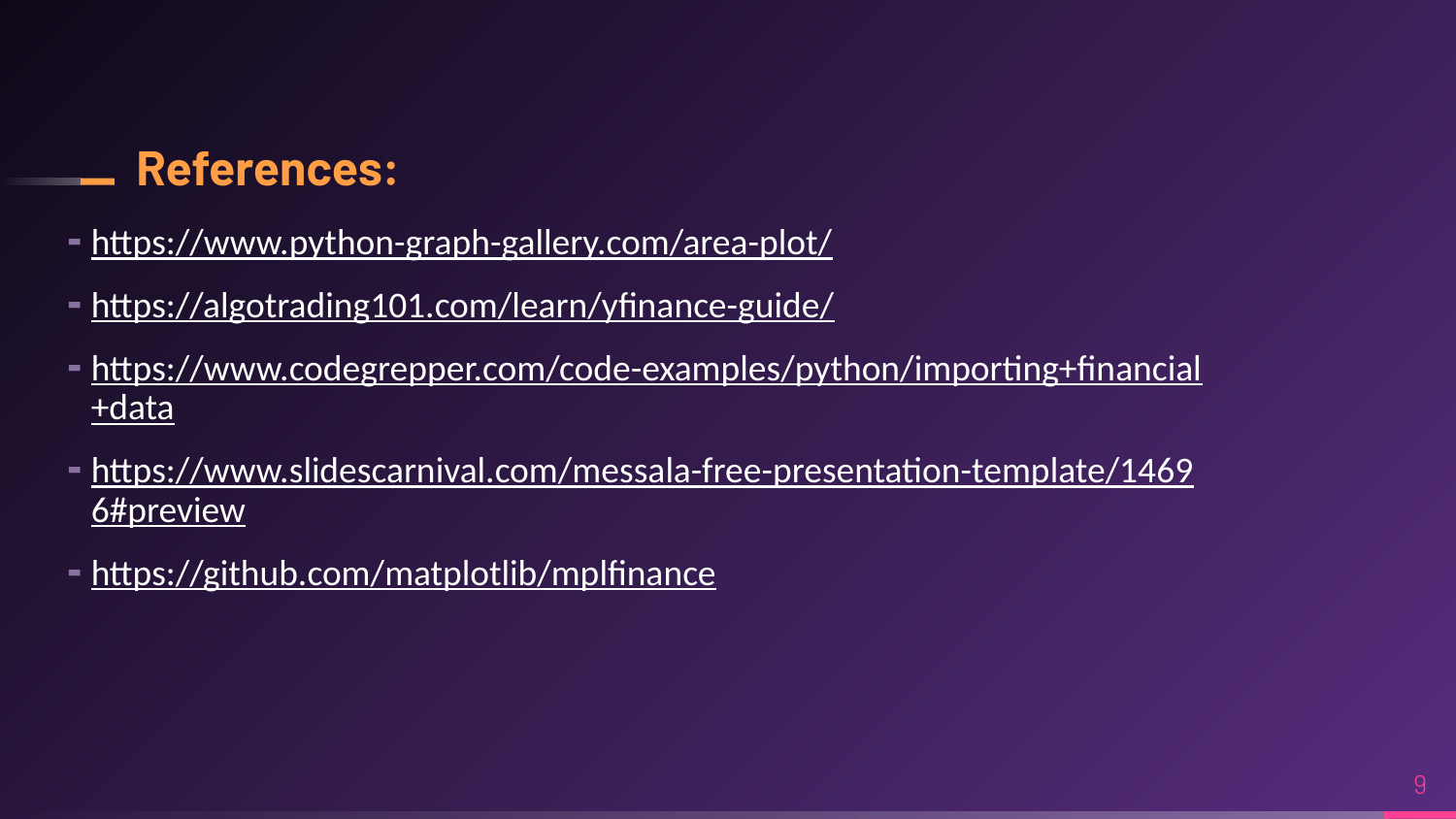

# References:
https://www.python-graph-gallery.com/area-plot/
https://algotrading101.com/learn/yfinance-guide/
https://www.codegrepper.com/code-examples/python/importing+financial+data
https://www.slidescarnival.com/messala-free-presentation-template/14696#preview
https://github.com/matplotlib/mplfinance

9